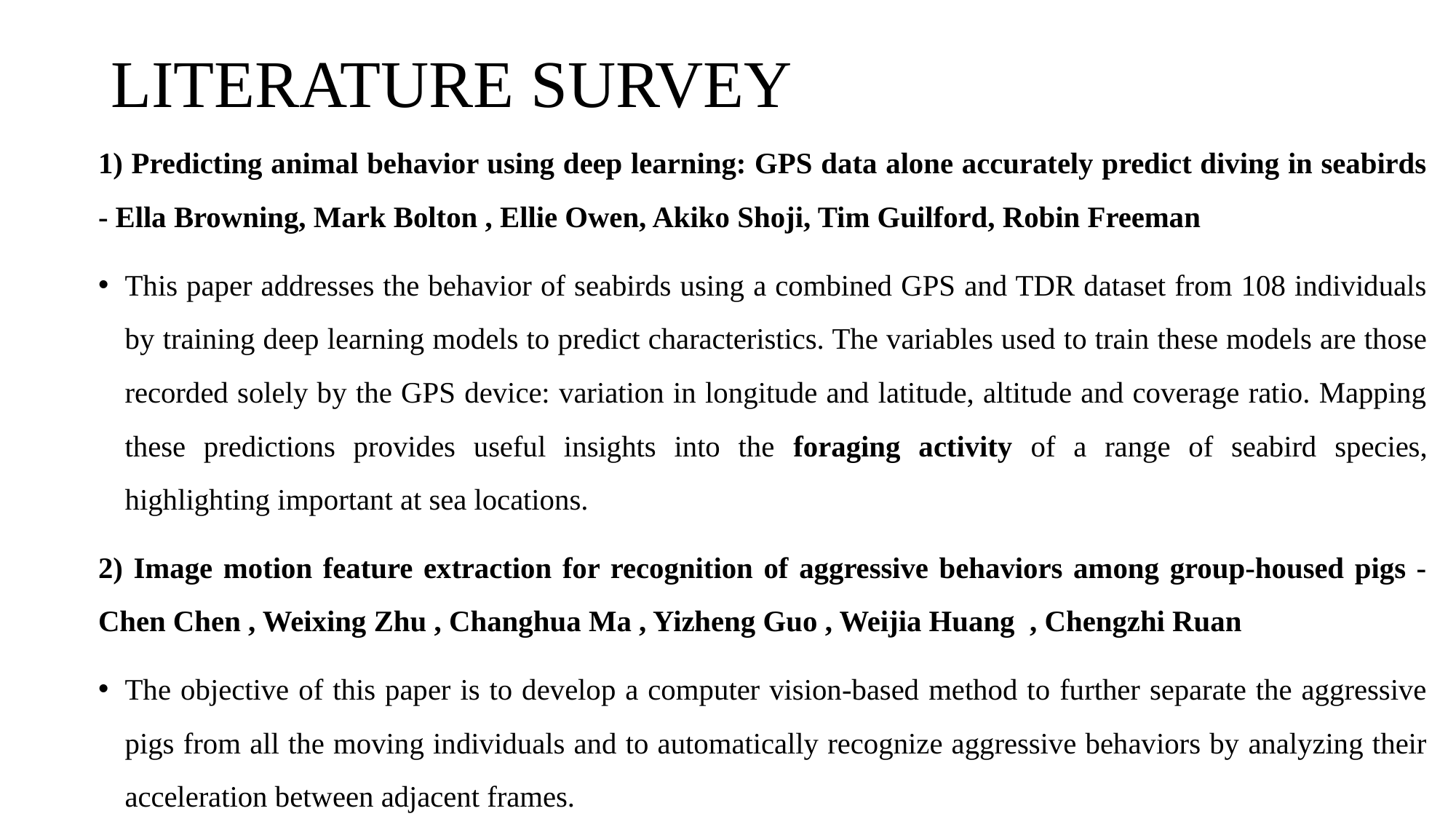

# LITERATURE SURVEY
1) Predicting animal behavior using deep learning: GPS data alone accurately predict diving in seabirds - Ella Browning, Mark Bolton , Ellie Owen, Akiko Shoji, Tim Guilford, Robin Freeman
This paper addresses the behavior of seabirds using a combined GPS and TDR dataset from 108 individuals by training deep learning models to predict characteristics. The variables used to train these models are those recorded solely by the GPS device: variation in longitude and latitude, altitude and coverage ratio. Mapping these predictions provides useful insights into the foraging activity of a range of seabird species, highlighting important at sea locations.
2) Image motion feature extraction for recognition of aggressive behaviors among group-housed pigs - Chen Chen , Weixing Zhu , Changhua Ma , Yizheng Guo , Weijia Huang  , Chengzhi Ruan
The objective of this paper is to develop a computer vision-based method to further separate the aggressive pigs from all the moving individuals and to automatically recognize aggressive behaviors by analyzing their acceleration between adjacent frames.